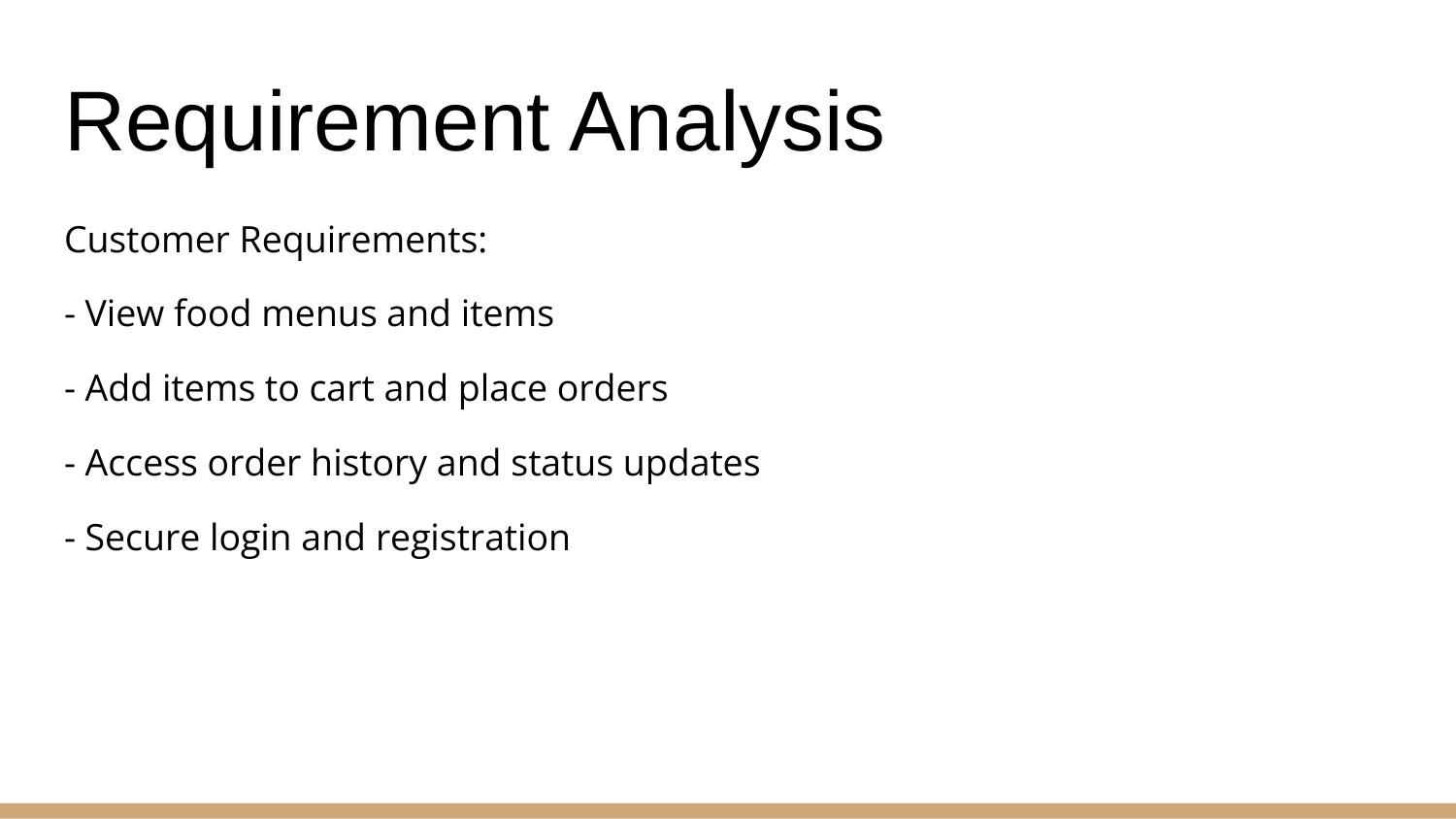

# Requirement Analysis
Customer Requirements:
- View food menus and items
- Add items to cart and place orders
- Access order history and status updates
- Secure login and registration